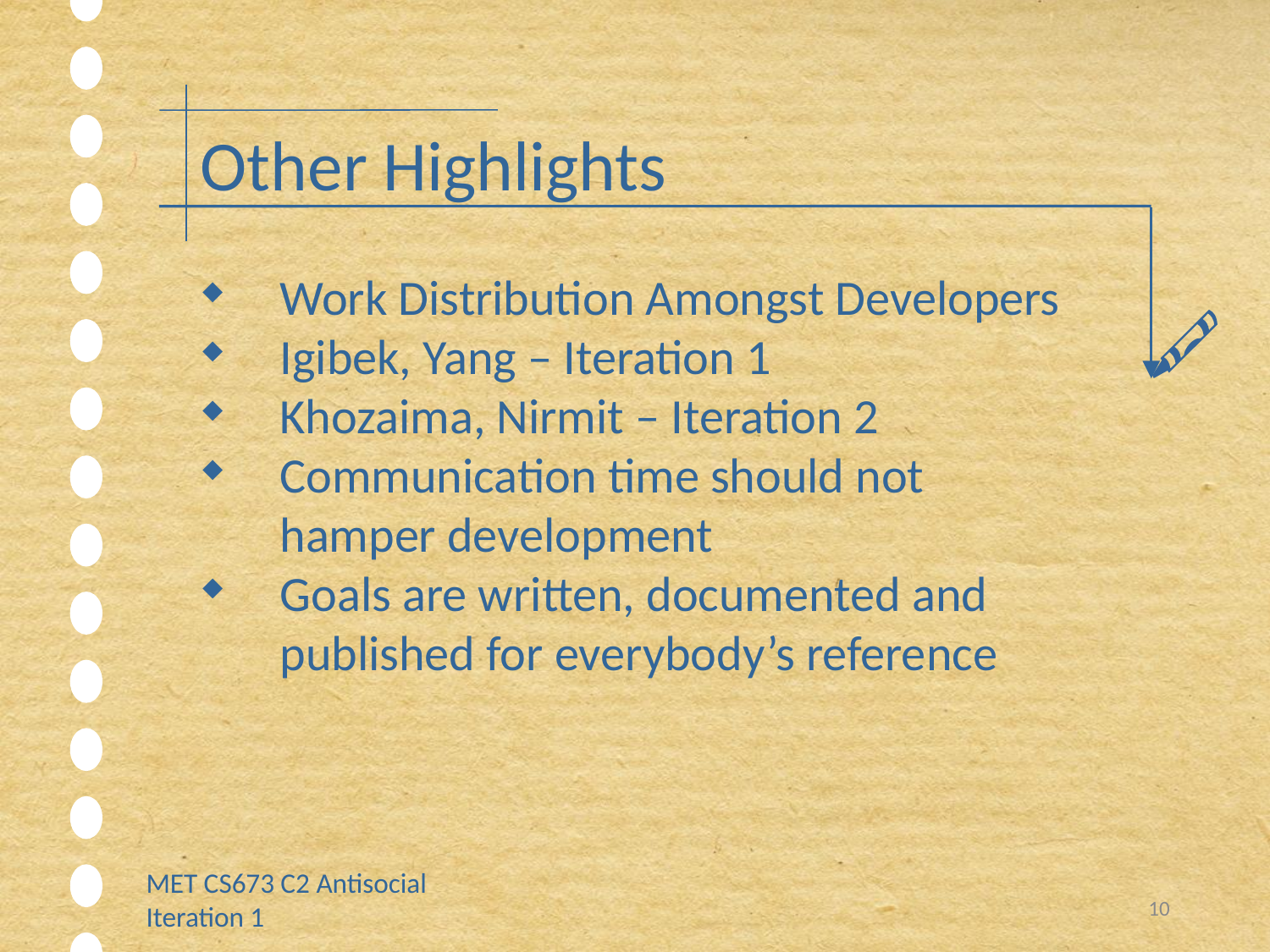

Other Highlights

Work Distribution Amongst Developers
Igibek, Yang – Iteration 1
Khozaima, Nirmit – Iteration 2
Communication time should not hamper development
Goals are written, documented and published for everybody’s reference

MET CS673 C2 Antisocial Iteration 1

10